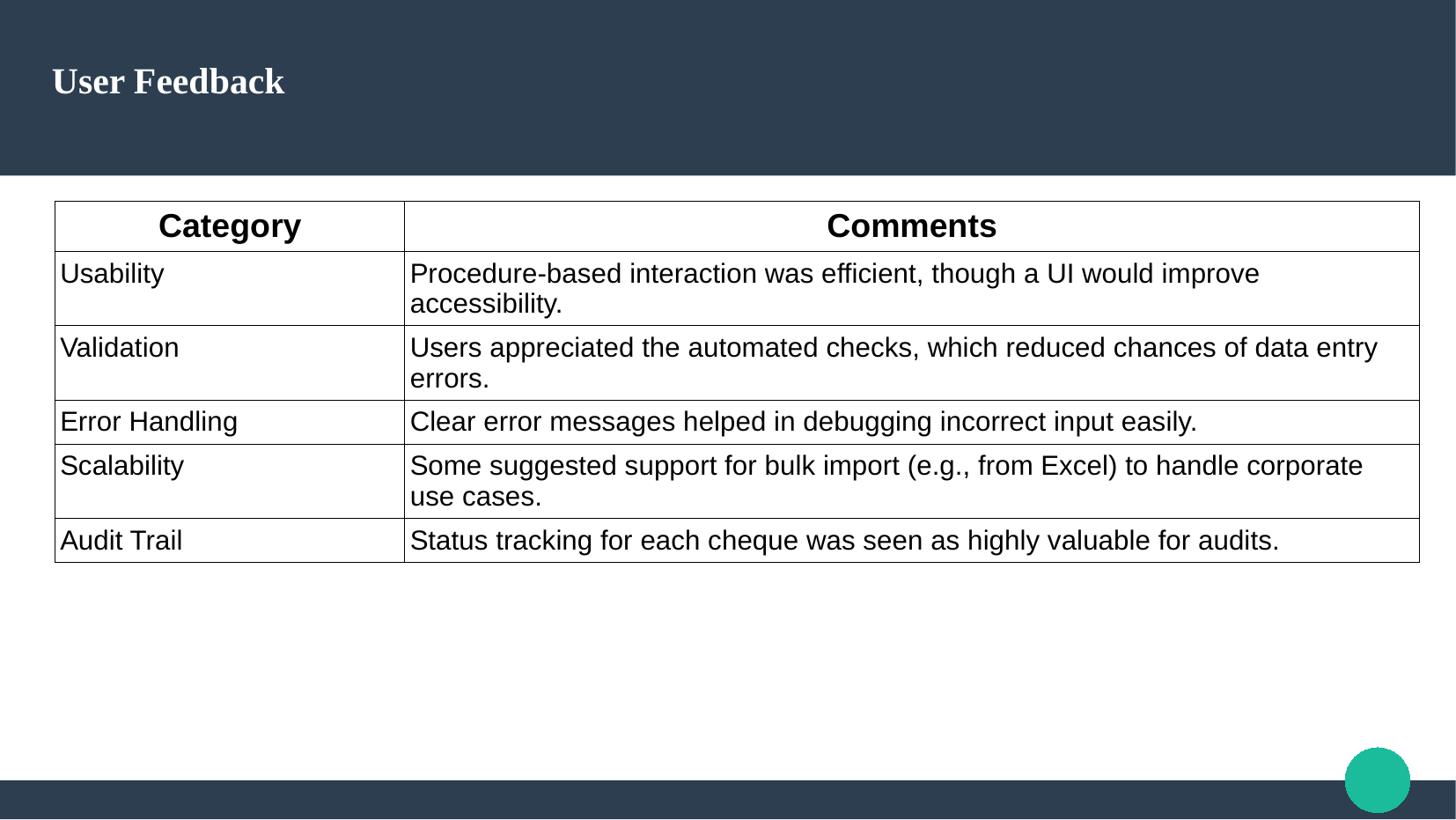

# User Feedback
| Category | Comments |
| --- | --- |
| Usability | Procedure-based interaction was efficient, though a UI would improve accessibility. |
| Validation | Users appreciated the automated checks, which reduced chances of data entry errors. |
| Error Handling | Clear error messages helped in debugging incorrect input easily. |
| Scalability | Some suggested support for bulk import (e.g., from Excel) to handle corporate use cases. |
| Audit Trail | Status tracking for each cheque was seen as highly valuable for audits. |